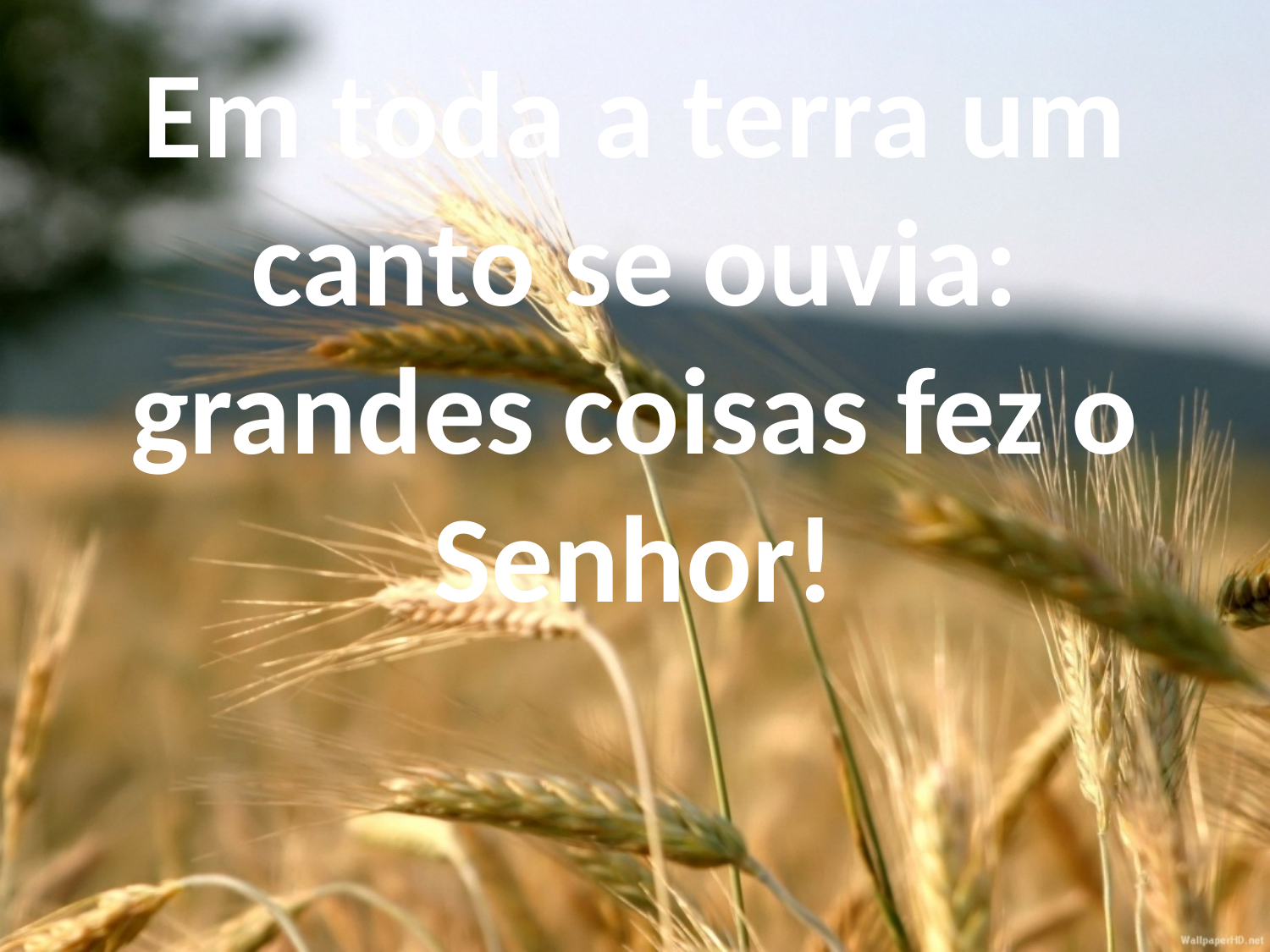

Em toda a terra um canto se ouvia:
grandes coisas fez o Senhor!